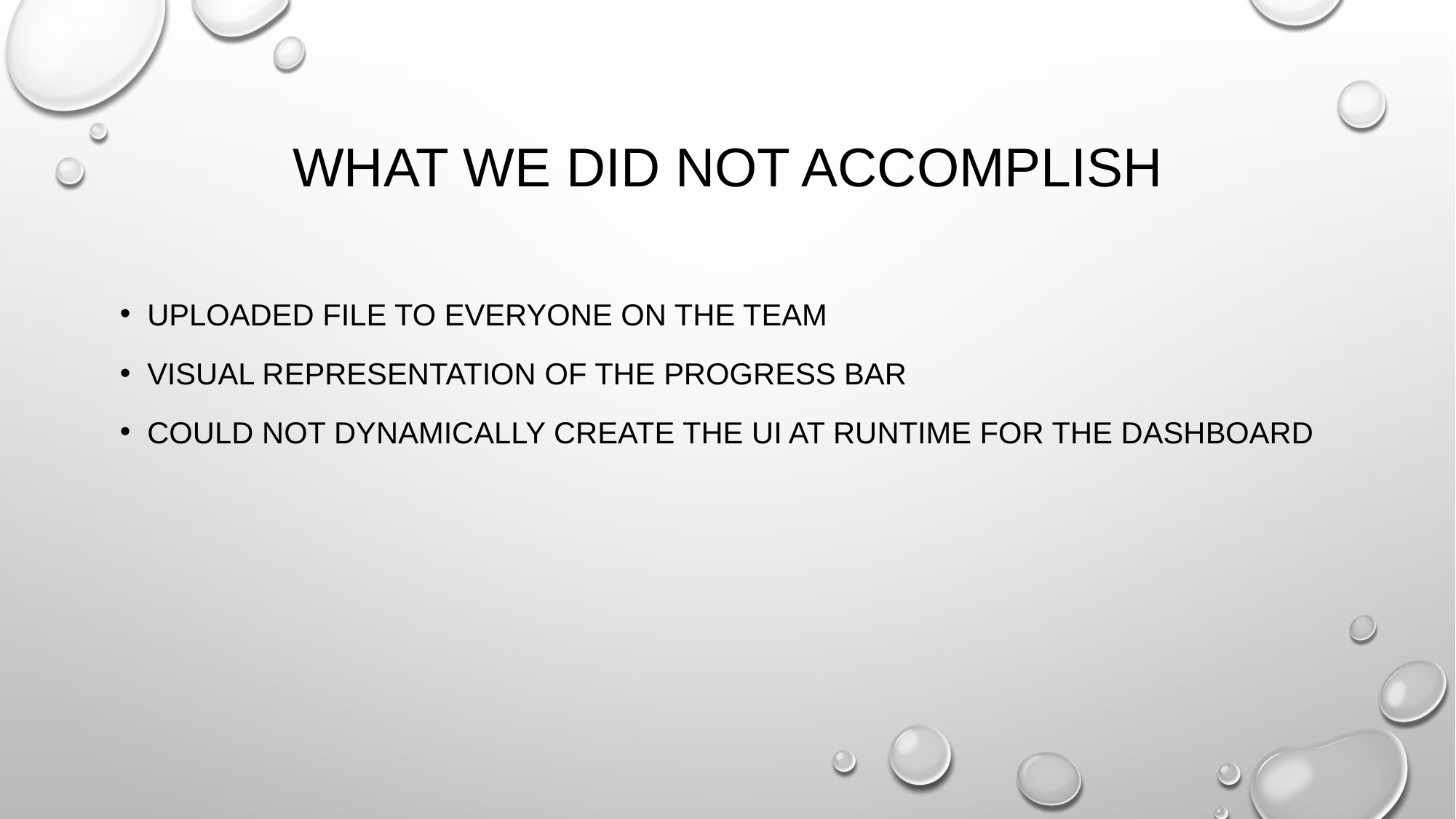

# What we did not Accomplish
Uploaded file to everyone on the team
Visual representation of the progress bar
Could not dynamically create the UI at runtime for the dashboard